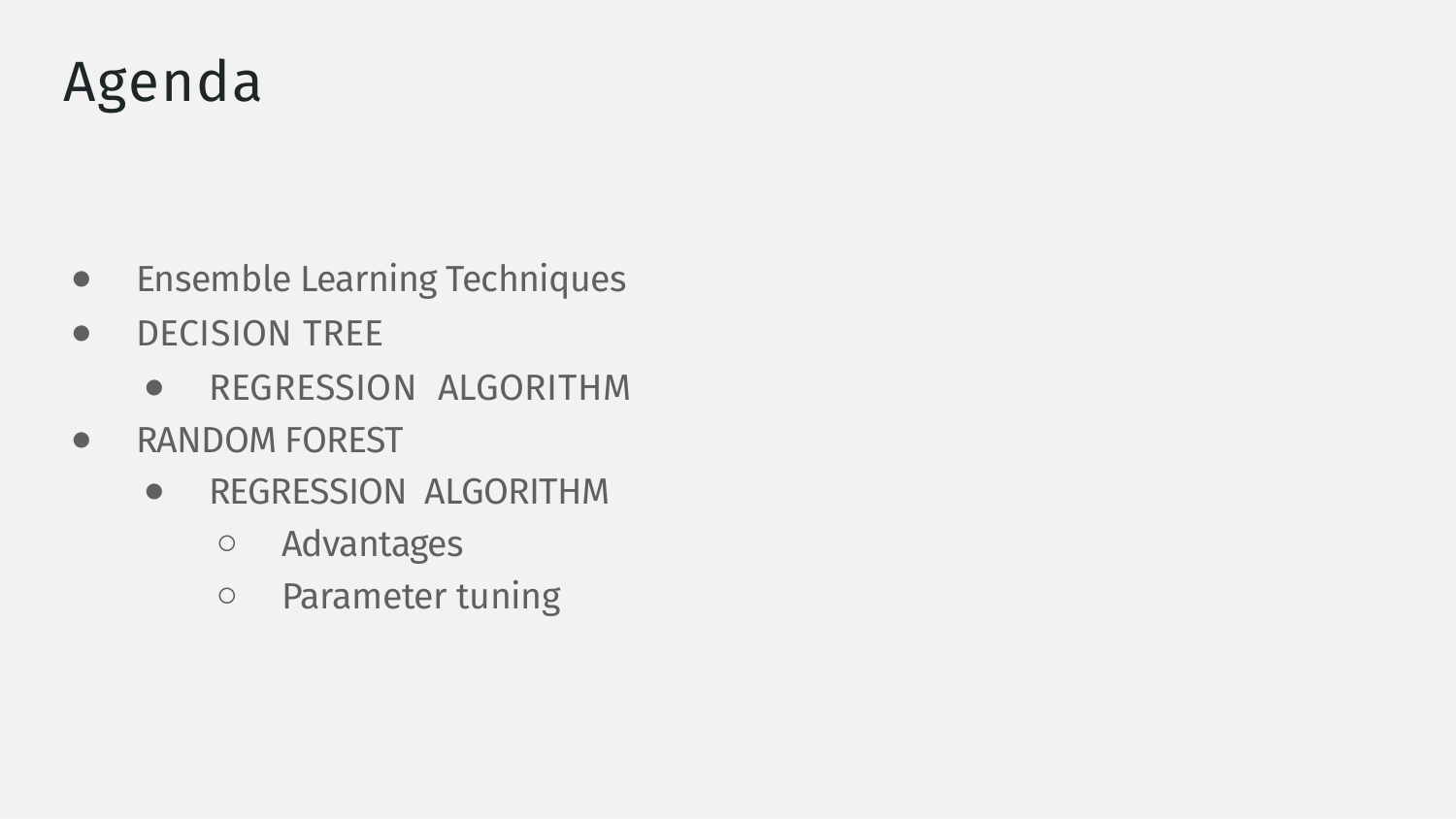

# Agenda

Ensemble Learning Techniques
DECISION TREE
REGRESSION  ALGORITHM
RANDOM FOREST
REGRESSION  ALGORITHM
Advantages
Parameter tuning